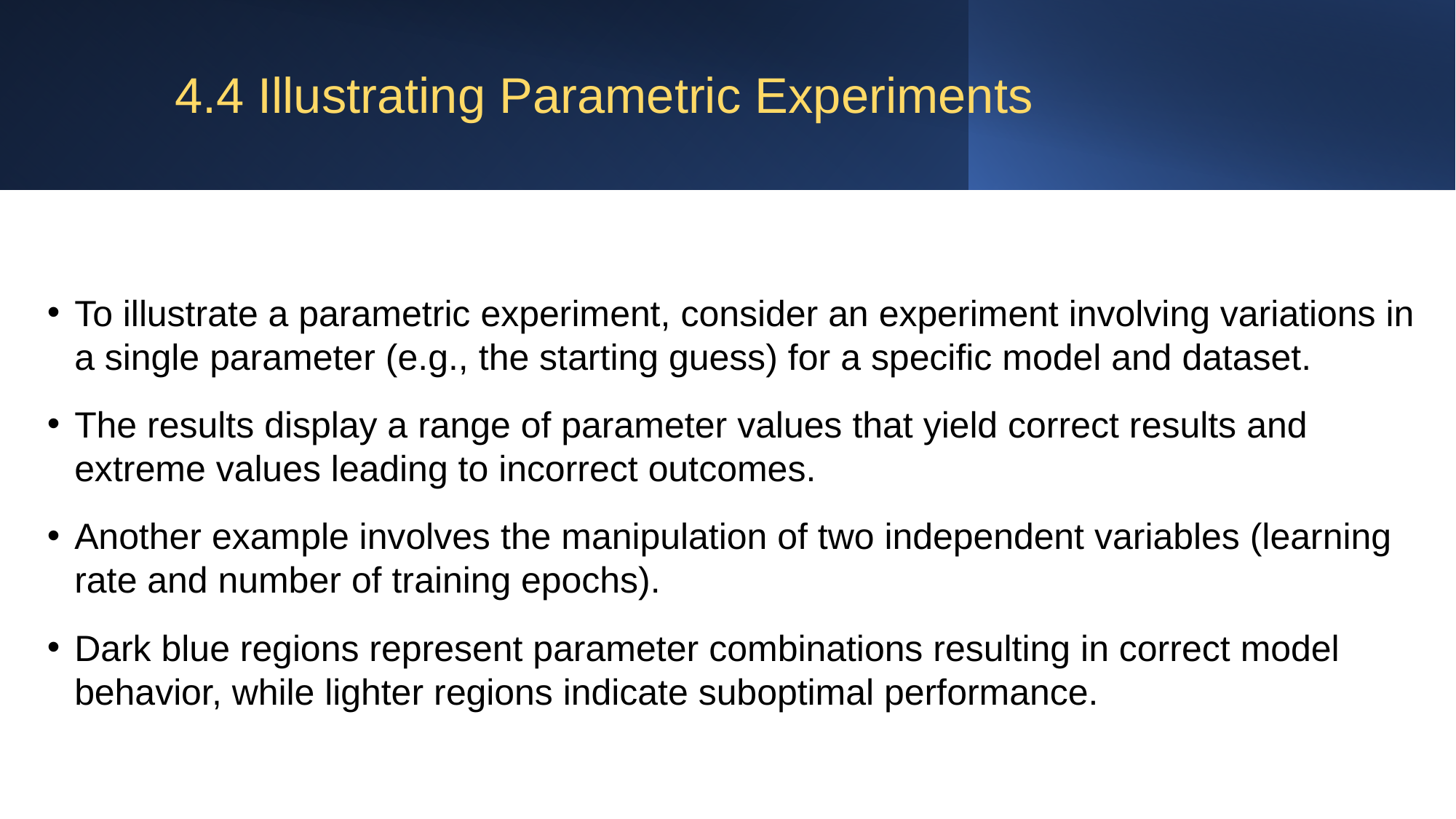

# 4.4 Illustrating Parametric Experiments
To illustrate a parametric experiment, consider an experiment involving variations in a single parameter (e.g., the starting guess) for a specific model and dataset.
The results display a range of parameter values that yield correct results and extreme values leading to incorrect outcomes.
Another example involves the manipulation of two independent variables (learning rate and number of training epochs).
Dark blue regions represent parameter combinations resulting in correct model behavior, while lighter regions indicate suboptimal performance.
35